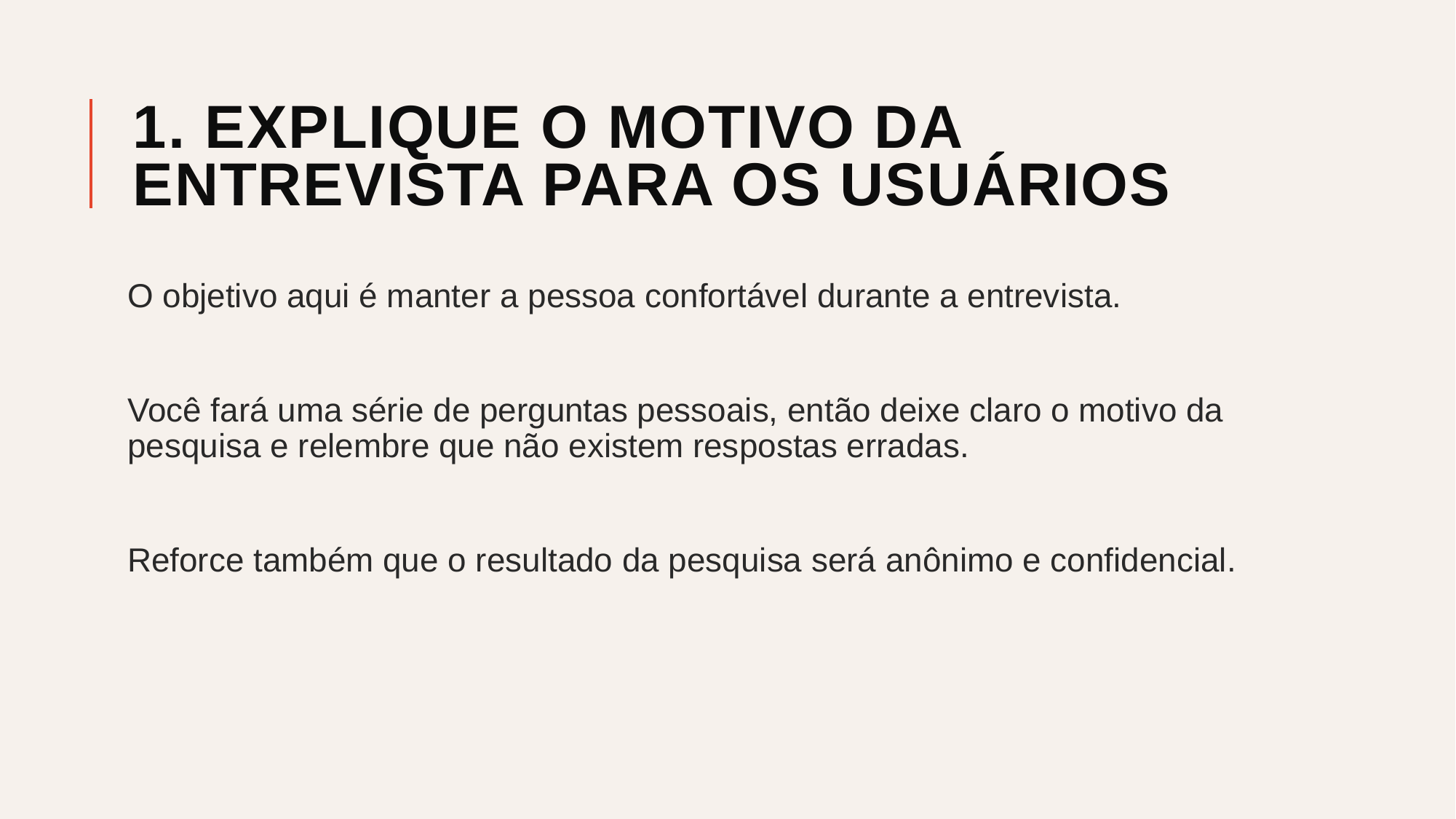

# 1. Explique o motivo da entrevista para os usuários
O objetivo aqui é manter a pessoa confortável durante a entrevista.

Você fará uma série de perguntas pessoais, então deixe claro o motivo da pesquisa e relembre que não existem respostas erradas.

Reforce também que o resultado da pesquisa será anônimo e confidencial.